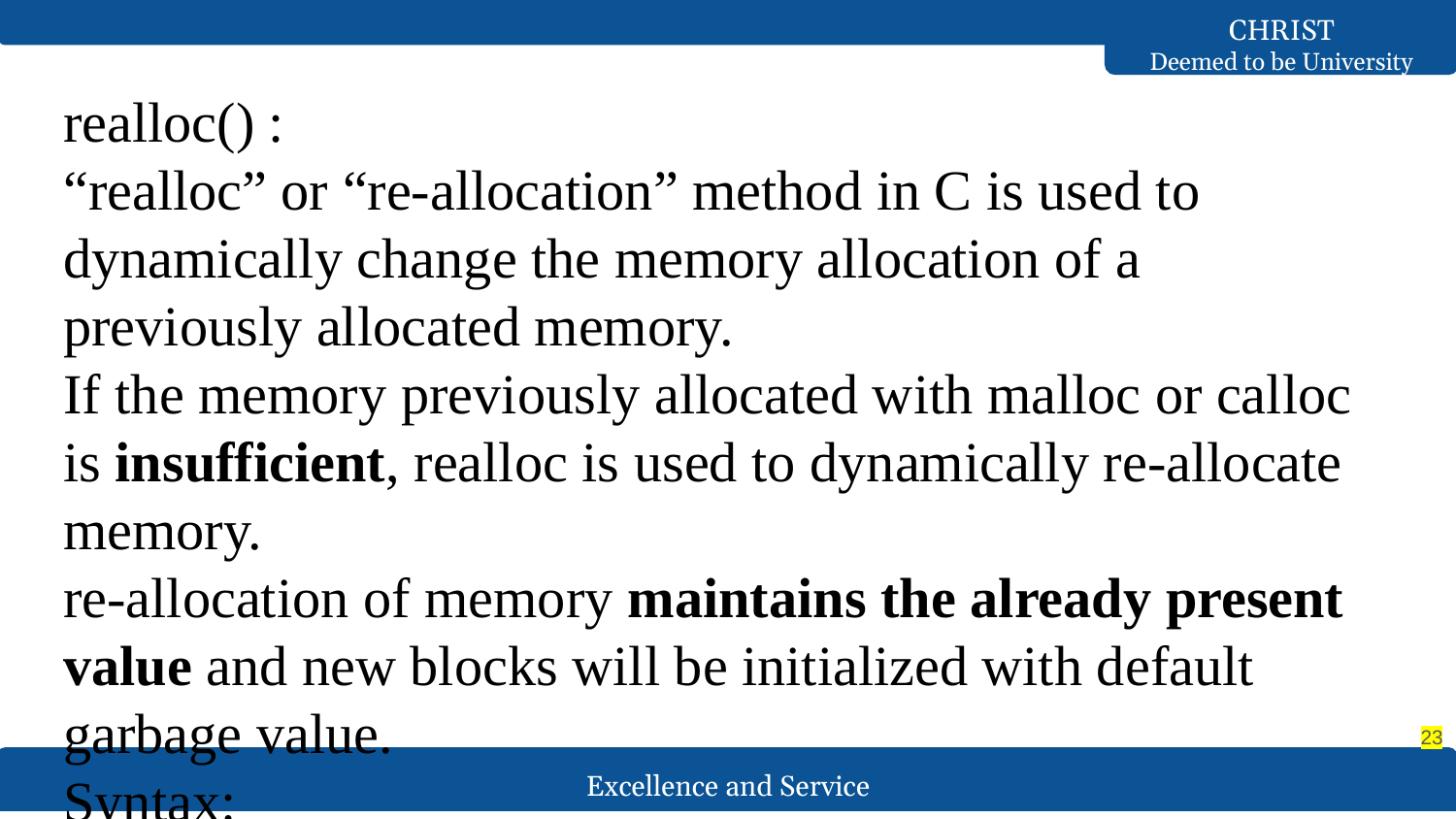

#
realloc() :
“realloc” or “re-allocation” method in C is used to dynamically change the memory allocation of a previously allocated memory.
If the memory previously allocated with malloc or calloc is insufficient, realloc is used to dynamically re-allocate memory.
re-allocation of memory maintains the already present value and new blocks will be initialized with default garbage value.
Syntax:
ptr = realloc(ptr, newSize);

23